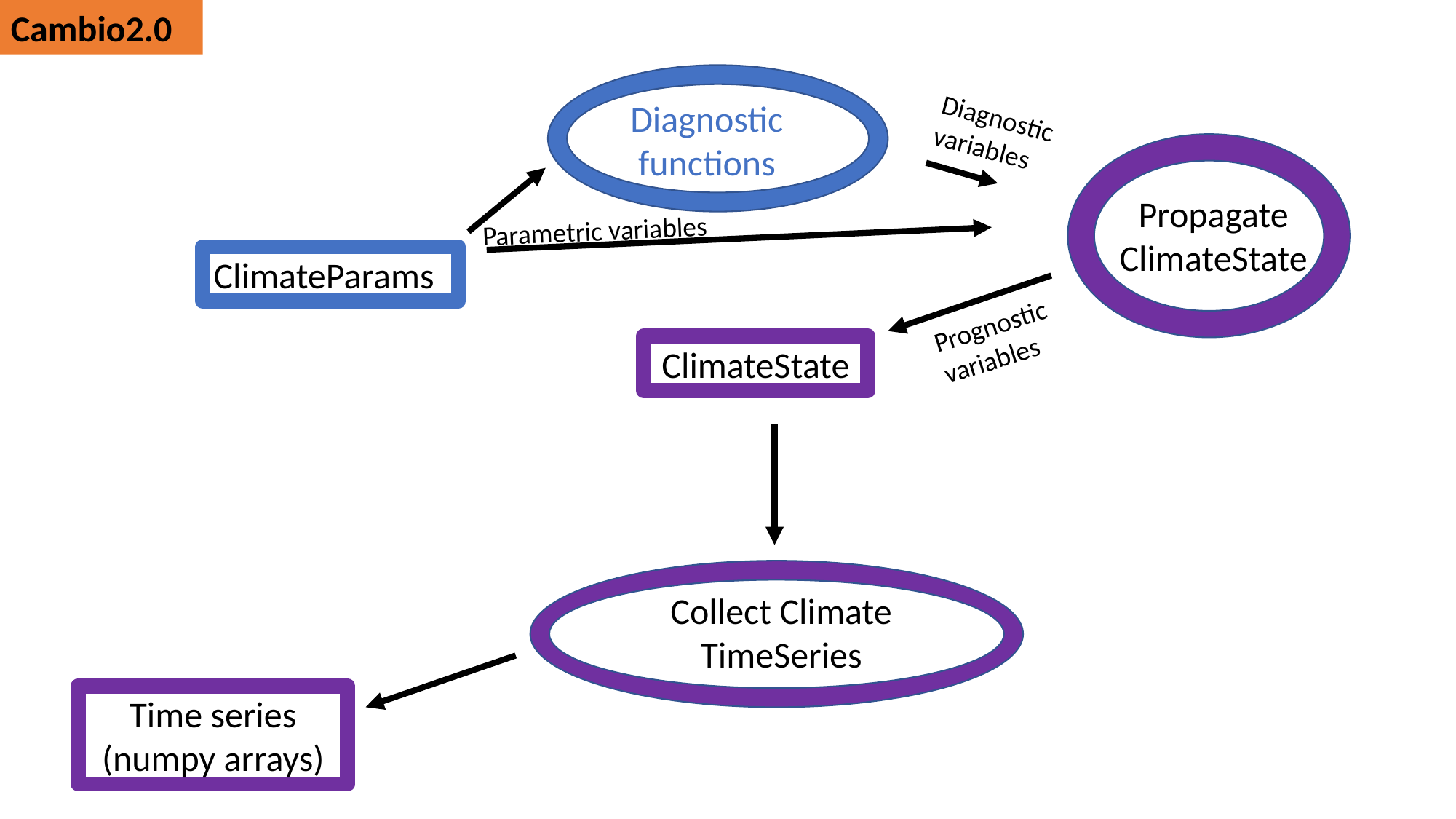

Cambio2.0

Diagnostic functions
Diagnostic variables

Propagate
ClimateState
Parametric variables
ClimateParams
Prognostic variables
ClimateState

Collect Climate
TimeSeries
Time series (numpy arrays)